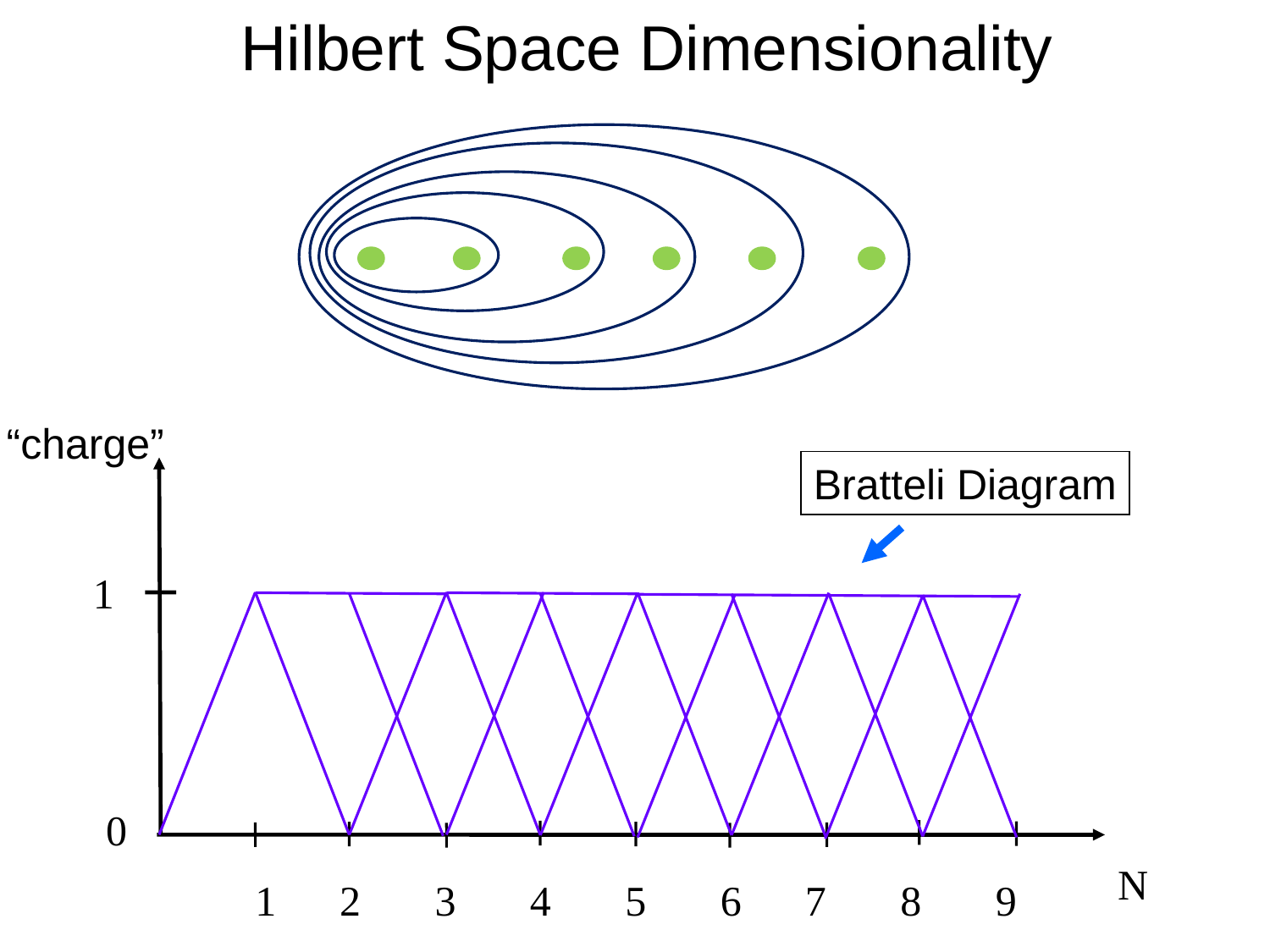

Hilbert Space Dimensionality

“charge”
Bratteli Diagram

1

0

N
1      2       3       4       5       6      7       8       9